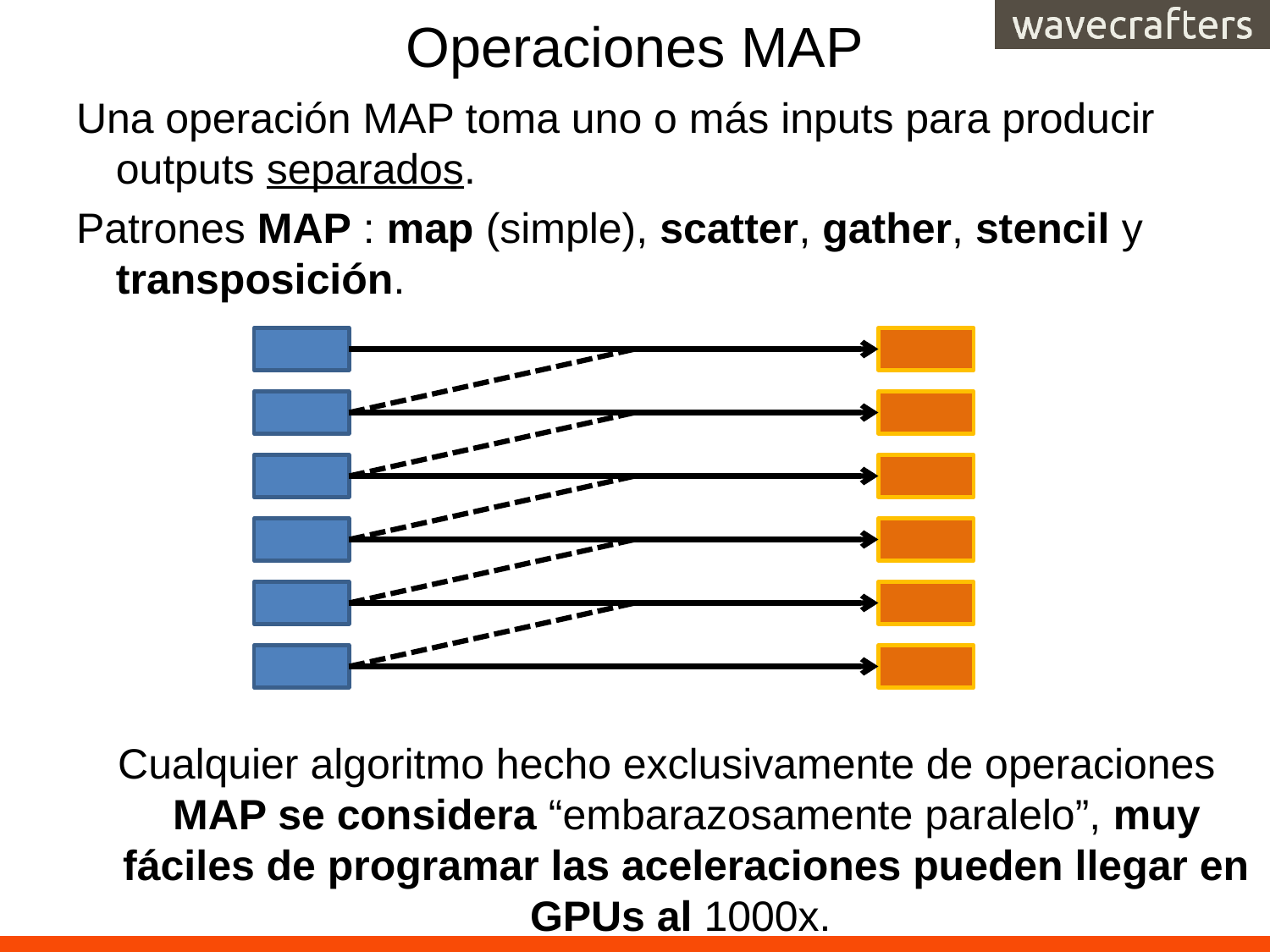

# Operaciones MAP
Una operación MAP toma uno o más inputs para producir outputs separados.
Patrones MAP : map (simple), scatter, gather, stencil y transposición.

Cualquier algoritmo hecho exclusivamente de operaciones MAP se considera “embarazosamente paralelo”, muy fáciles de programar las aceleraciones pueden llegar en GPUs al 1000x.